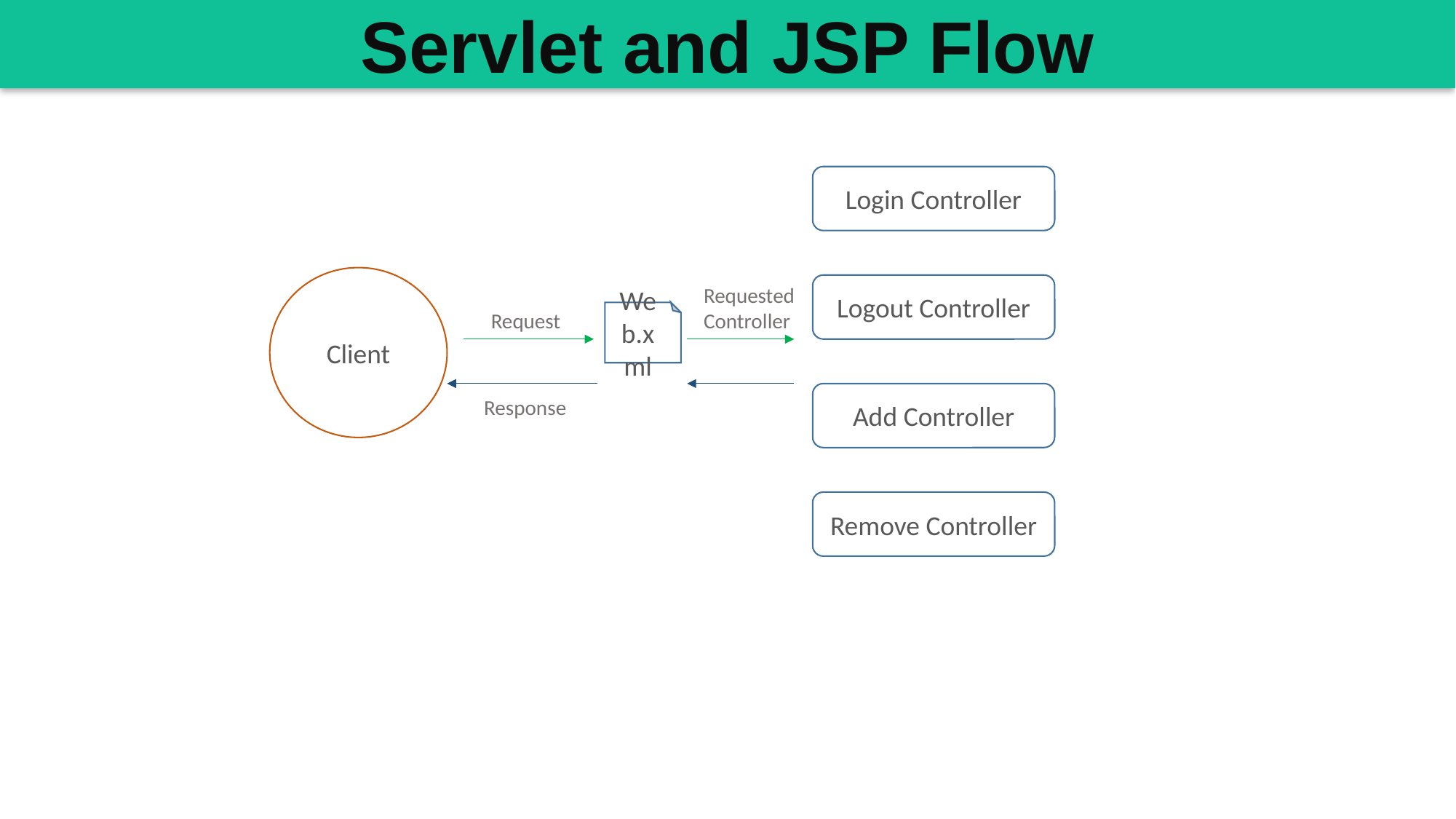

Servlet and JSP Flow
Login Controller
Client
Logout Controller
Requested
Controller
Web.xml
Request
Add Controller
Response
Remove Controller